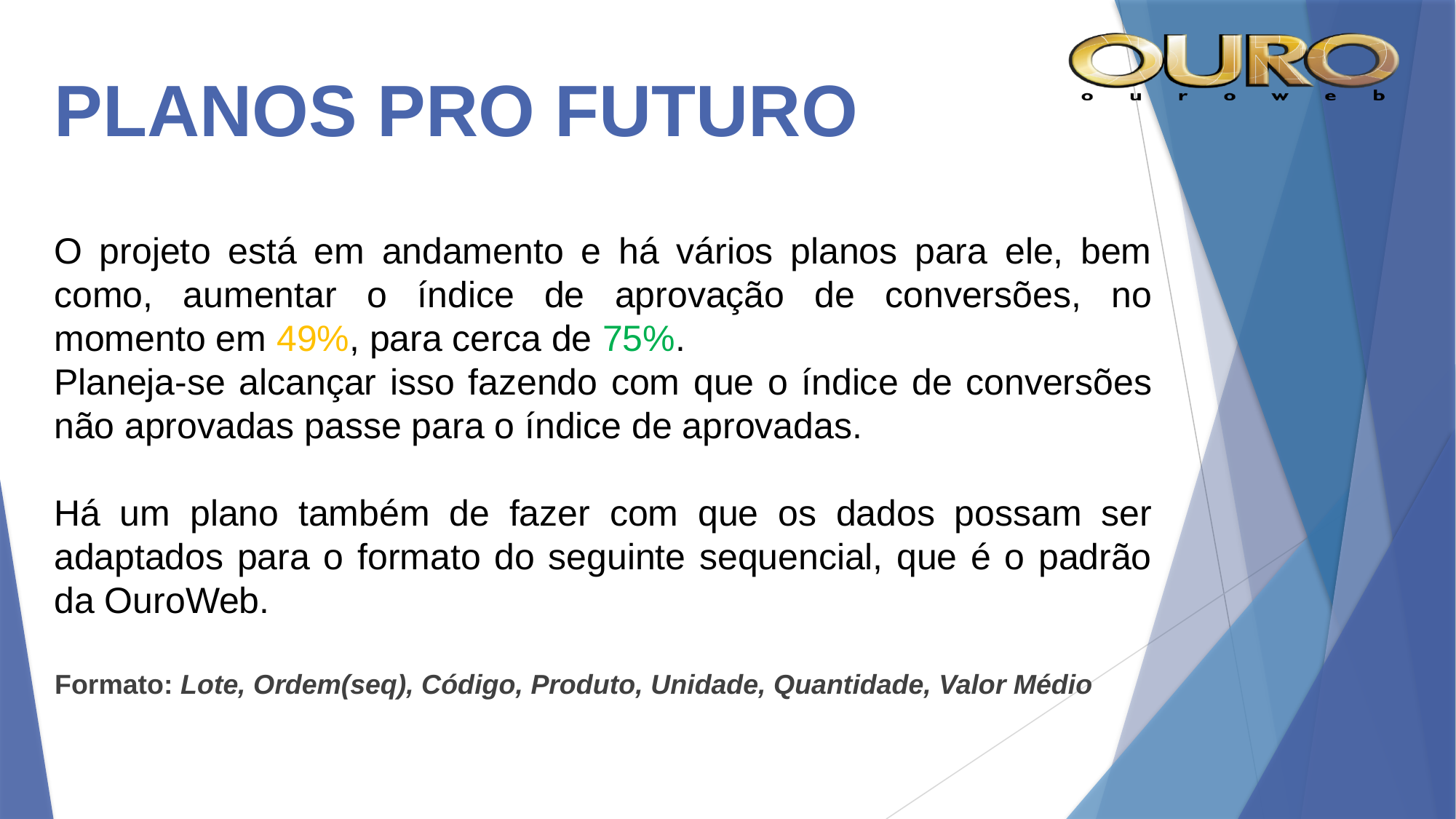

# PLANOS PRO FUTURO
O projeto está em andamento e há vários planos para ele, bem como, aumentar o índice de aprovação de conversões, no momento em 49%, para cerca de 75%.
Planeja-se alcançar isso fazendo com que o índice de conversões não aprovadas passe para o índice de aprovadas.

Há um plano também de fazer com que os dados possam ser adaptados para o formato do seguinte sequencial, que é o padrão da OuroWeb.
Formato: Lote, Ordem(seq), Código, Produto, Unidade, Quantidade, Valor Médio